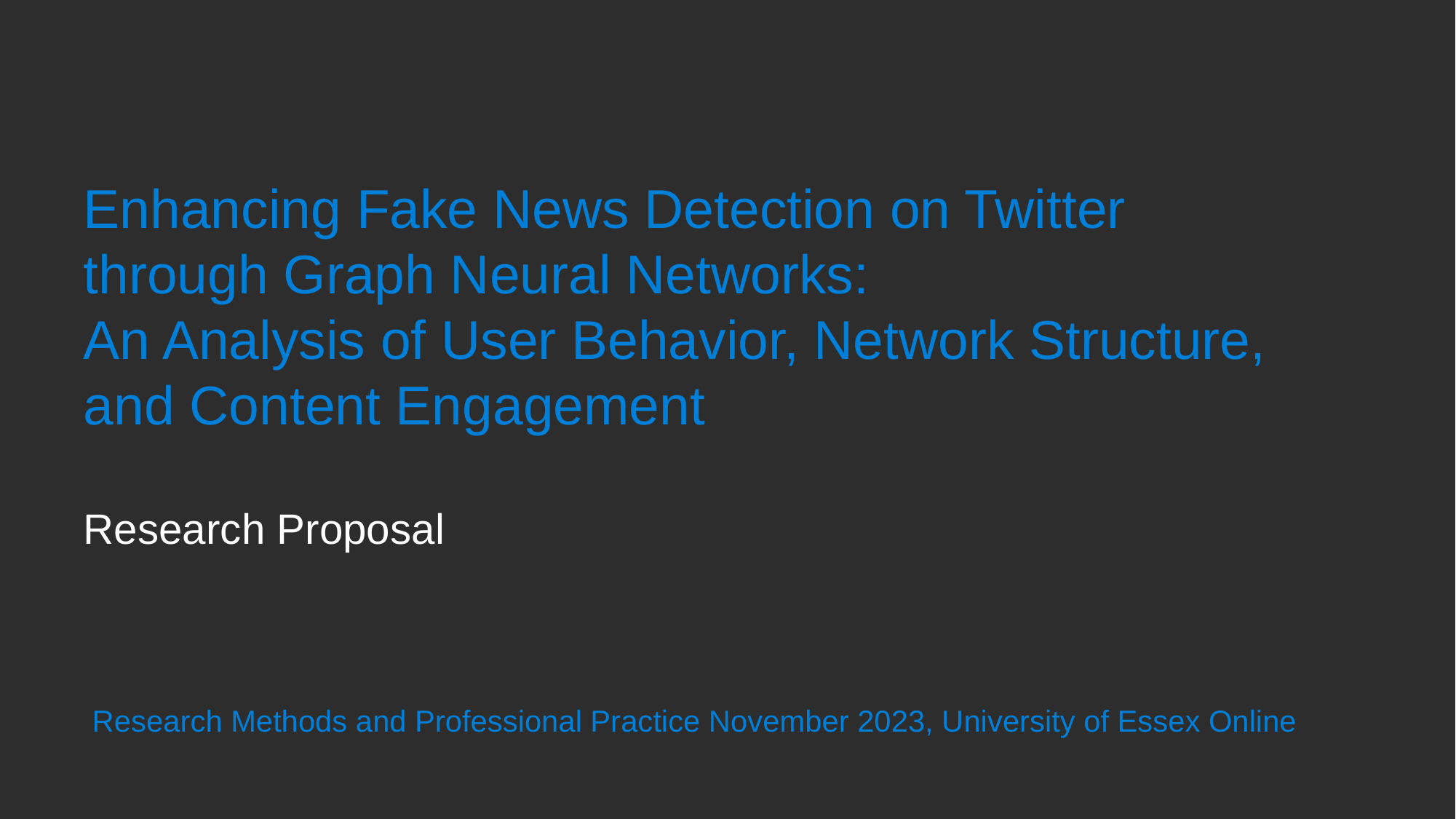

Enhancing Fake News Detection on Twitter through Graph Neural Networks:
An Analysis of User Behavior, Network Structure, and Content Engagement

Research Proposal
Research Methods and Professional Practice November 2023, University of Essex Online